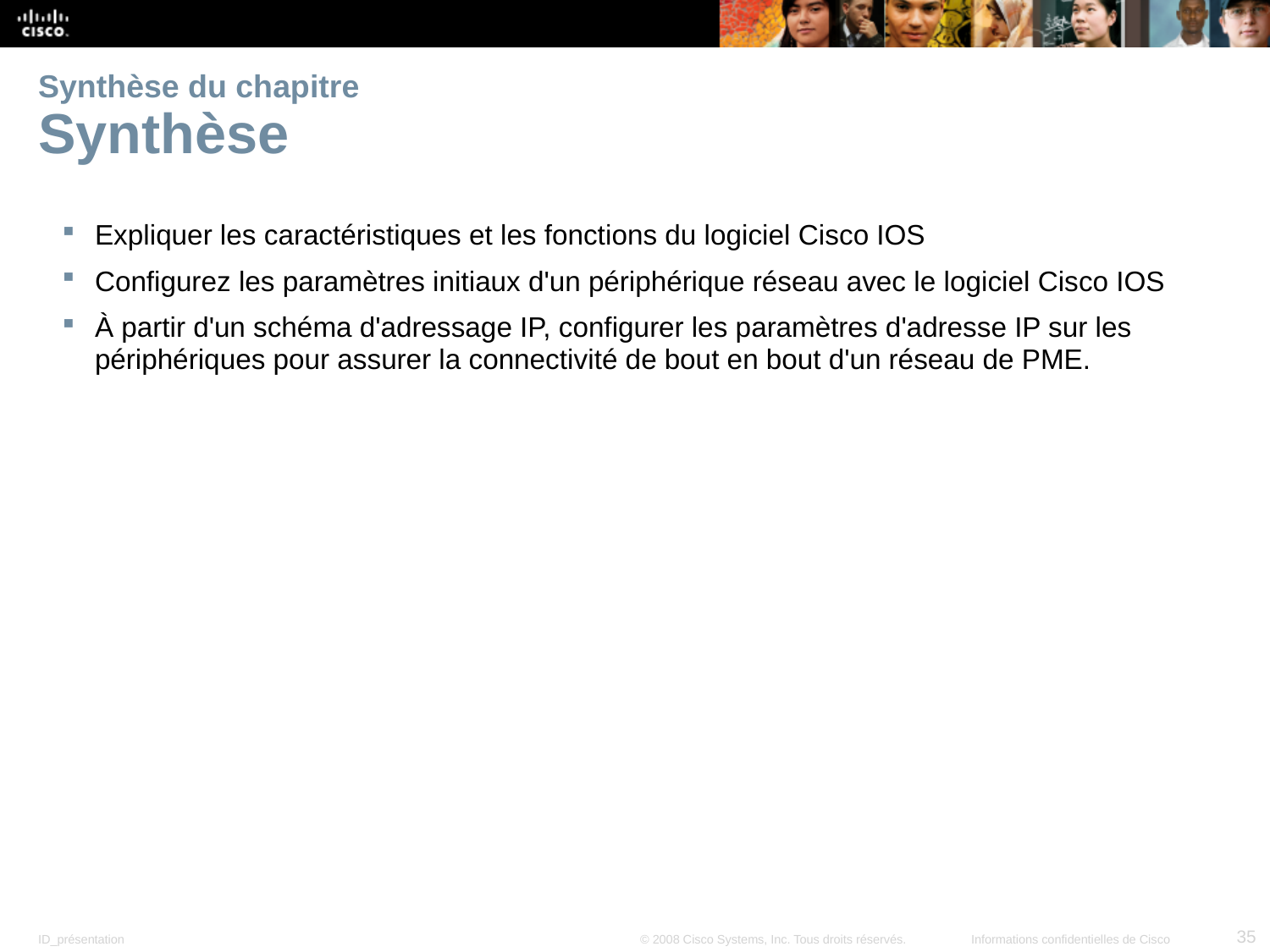

# Synthèse du chapitre Synthèse
Expliquer les caractéristiques et les fonctions du logiciel Cisco IOS
Configurez les paramètres initiaux d'un périphérique réseau avec le logiciel Cisco IOS
À partir d'un schéma d'adressage IP, configurer les paramètres d'adresse IP sur les périphériques pour assurer la connectivité de bout en bout d'un réseau de PME.